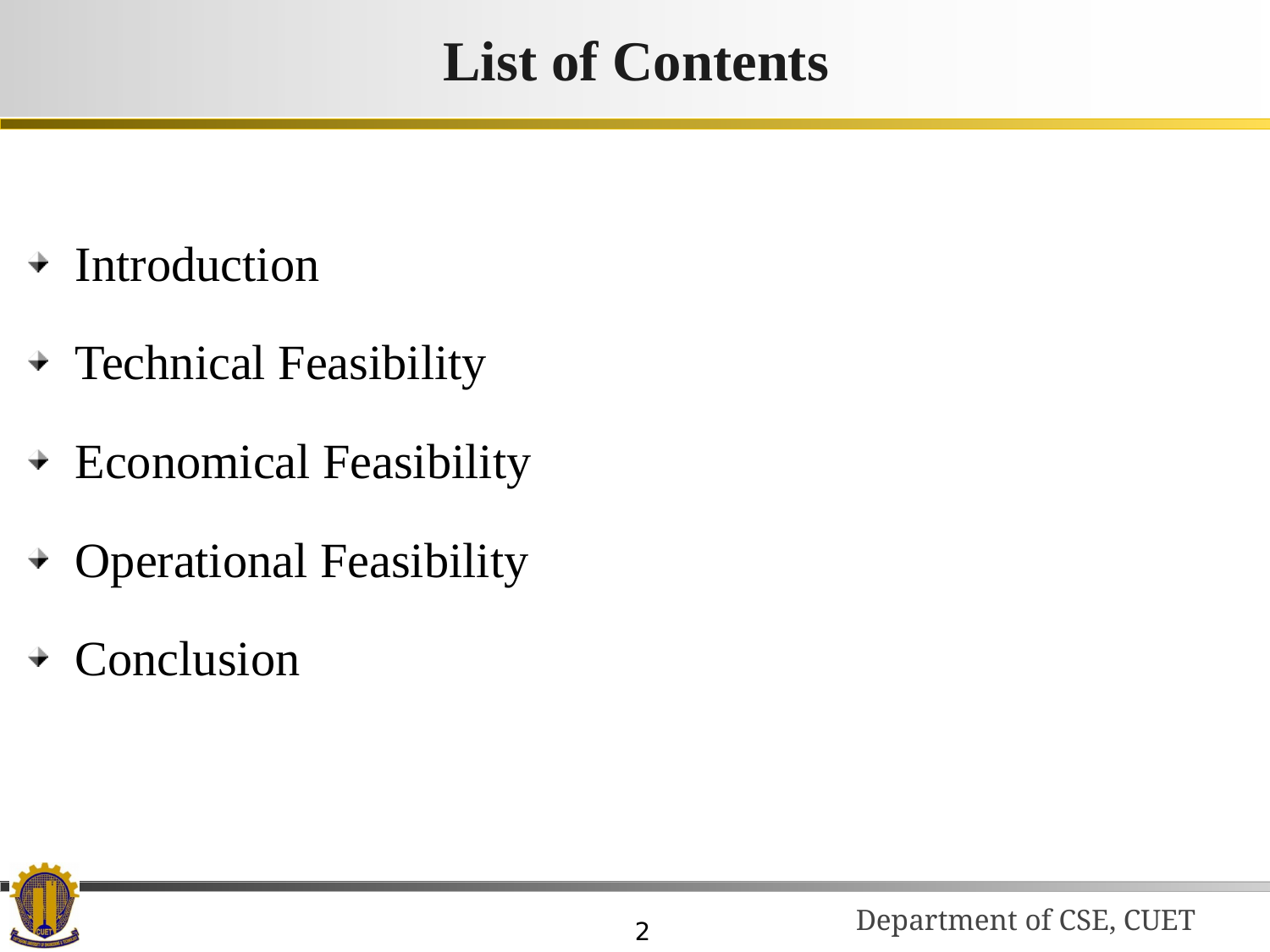

# List of Contents
Introduction
Technical Feasibility
Economical Feasibility
Operational Feasibility
Conclusion